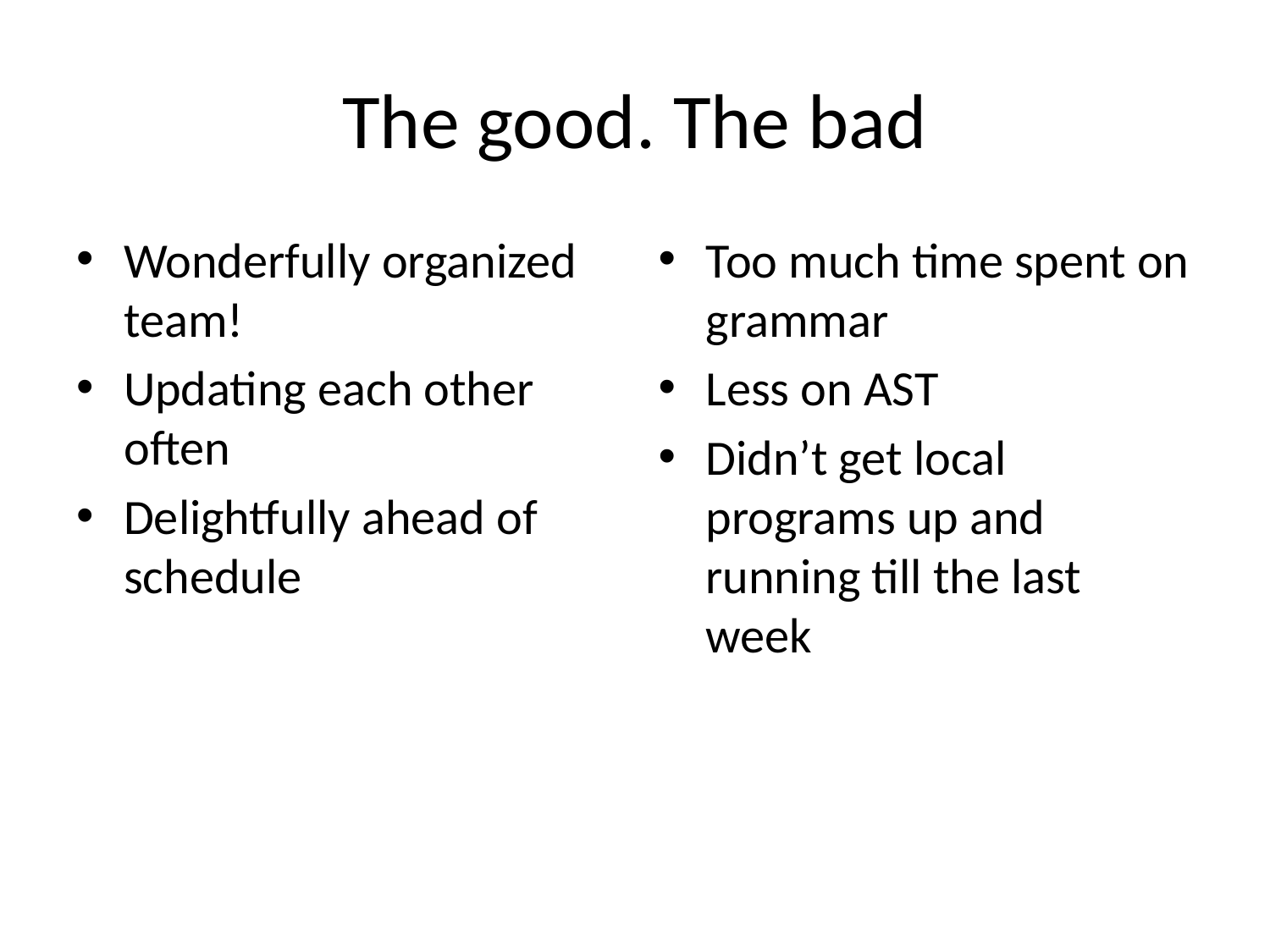

# The good. The bad
Wonderfully organized team!
Updating each other often
Delightfully ahead of schedule
Too much time spent on grammar
Less on AST
Didn’t get local programs up and running till the last week